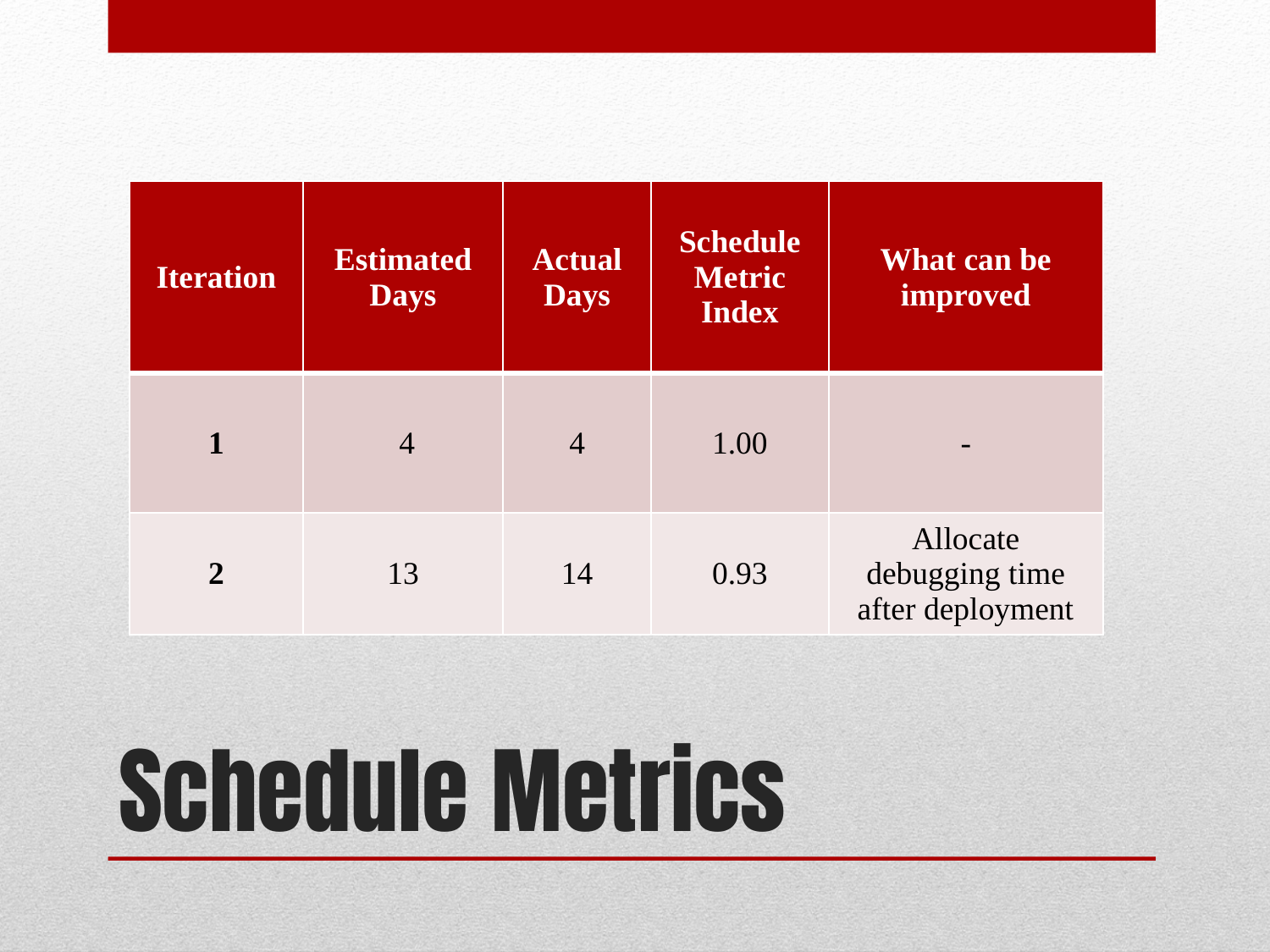

| Iteration | Estimated Days | Actual Days | Schedule Metric Index | What can be improved |
| --- | --- | --- | --- | --- |
| 1 | 4 | 4 | 1.00 | - |
| 2 | 13 | 14 | 0.93 | Allocate debugging time after deployment |
# Schedule Metrics